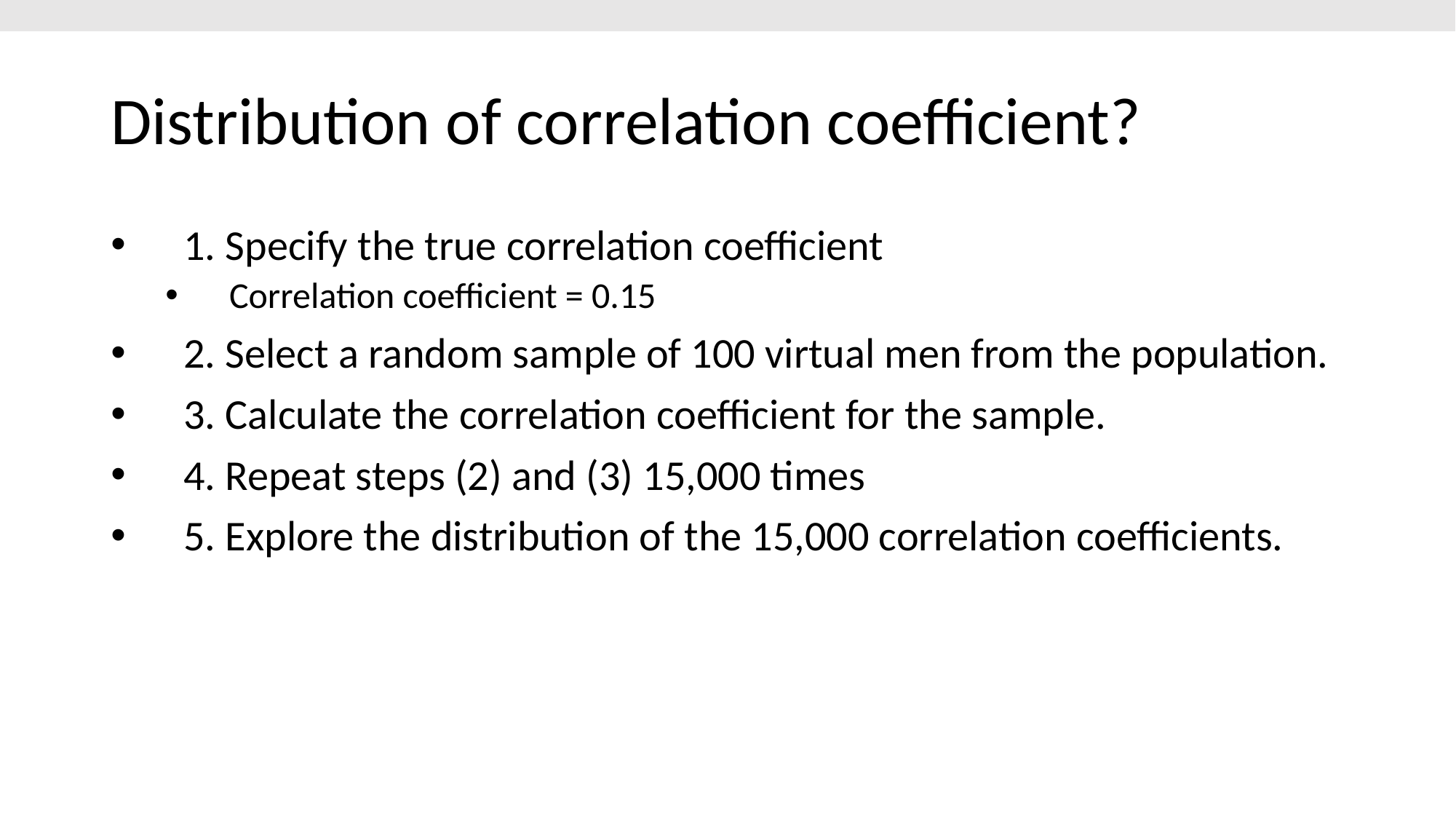

# Distribution of correlation coefficient?
1. Specify the true correlation coefficient
Correlation coefficient = 0.15
2. Select a random sample of 100 virtual men from the population.
3. Calculate the correlation coefficient for the sample.
4. Repeat steps (2) and (3) 15,000 times
5. Explore the distribution of the 15,000 correlation coefficients.